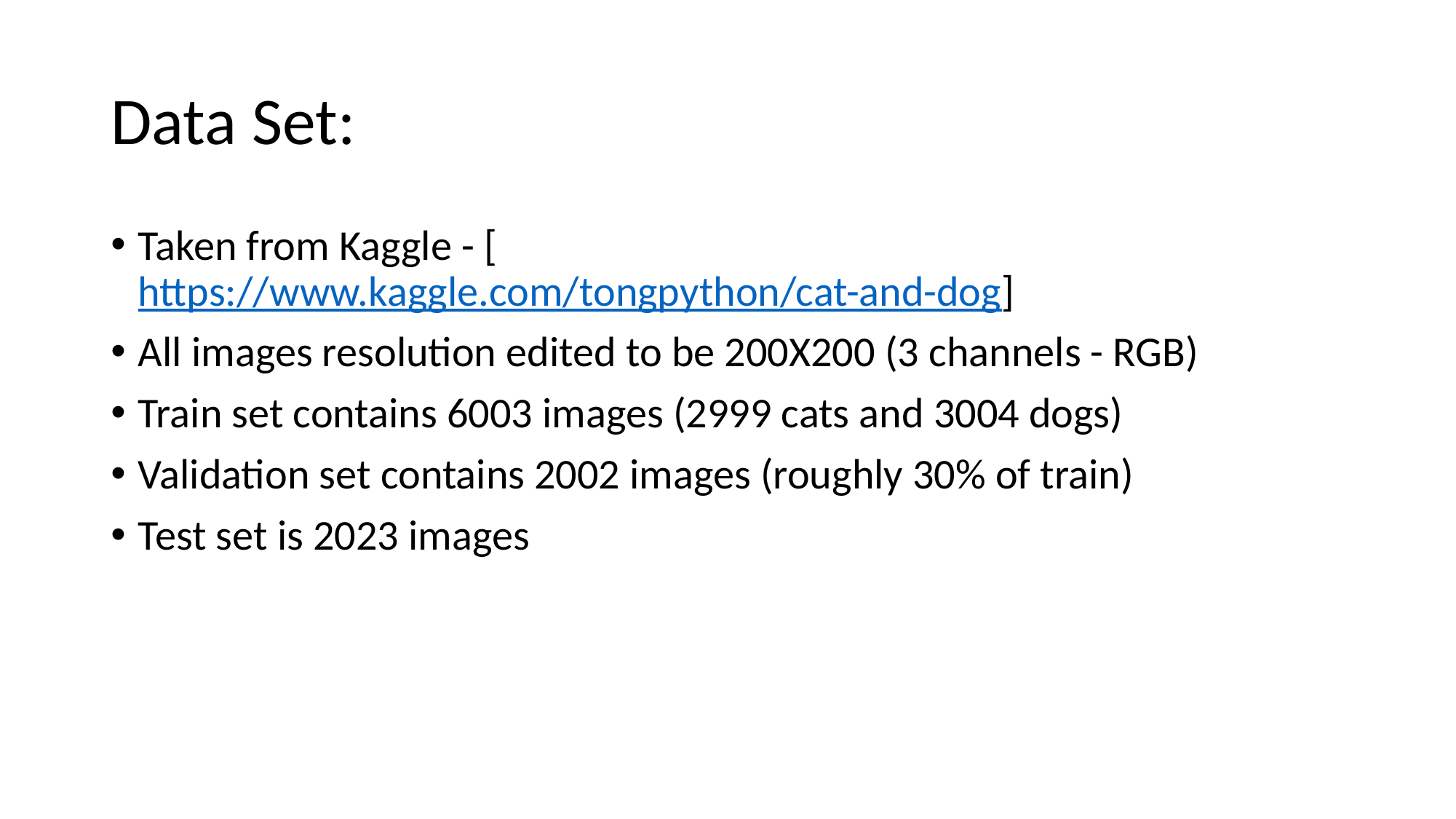

# Data Set:
Taken from Kaggle - [https://www.kaggle.com/tongpython/cat-and-dog]
All images resolution edited to be 200X200 (3 channels - RGB)
Train set contains 6003 images (2999 cats and 3004 dogs)
Validation set contains 2002 images (roughly 30% of train)
Test set is 2023 images